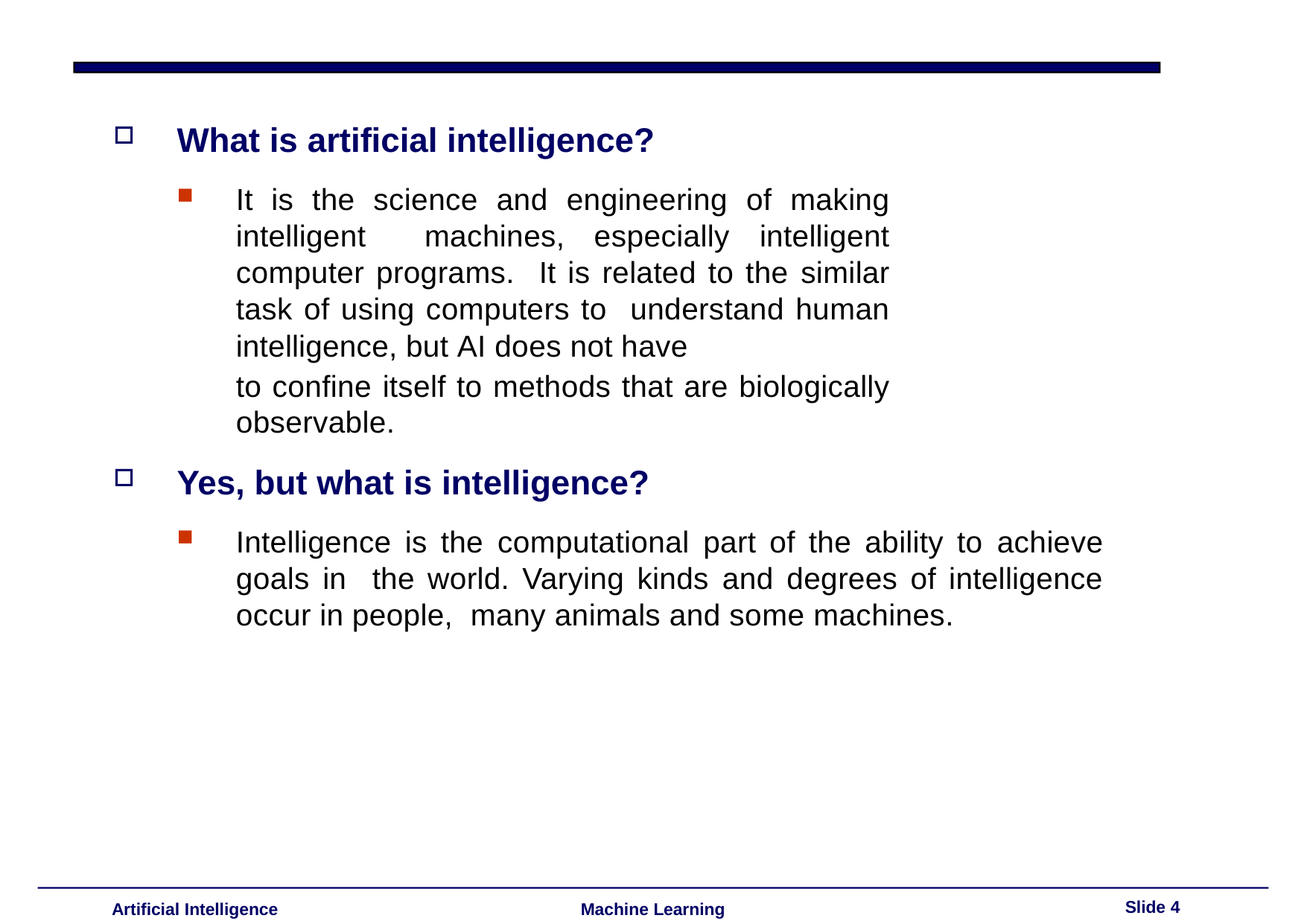

What is artificial intelligence?
It is the science and engineering of making intelligent  machines, especially intelligent computer programs.  It is related to the similar task of using computers to  understand human intelligence, but AI does not have
to confine itself to methods that are biologically observable.
Yes, but what is intelligence?
Intelligence is the computational part of the ability to achieve goals in  the world. Varying kinds and degrees of intelligence occur in people,  many animals and some machines.

Slide 4
Artificial Intelligence
Machine Learning